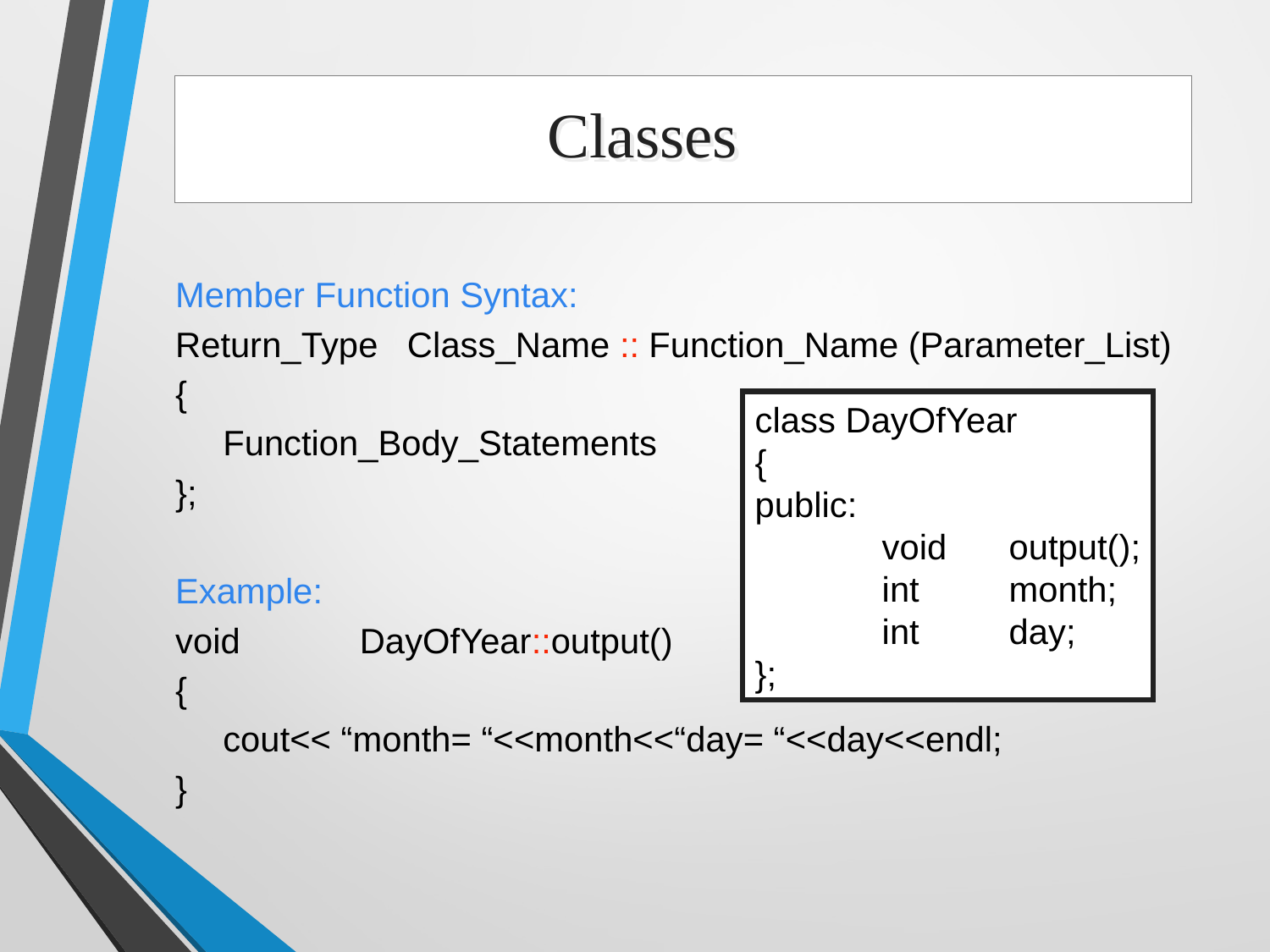

Classes

Member Function Syntax:
Return_Type   Class_Name :: Function_Name (Parameter_List)
{
	Function_Body_Statements
};

Example:
void	 DayOfYear::output()
{
	cout<< “month= “<<month<<“day= “<<day<<endl;
}
class DayOfYear
{
public:
	void 	output();
	int 	month;
	int	day;
};